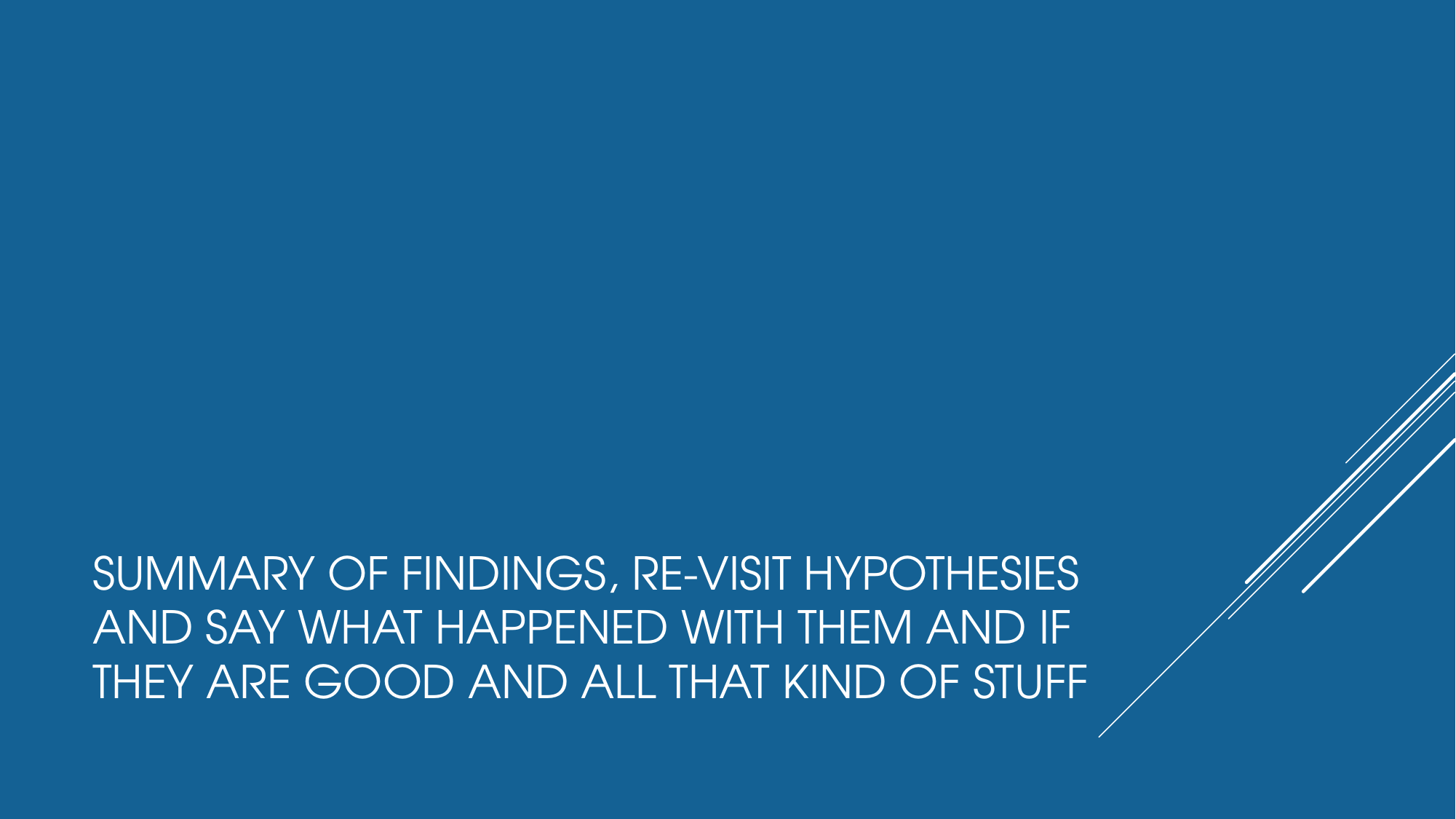

# Summary of findings, re-visit hypothesies and say what happened with them and if they are good and all that kind of stuff